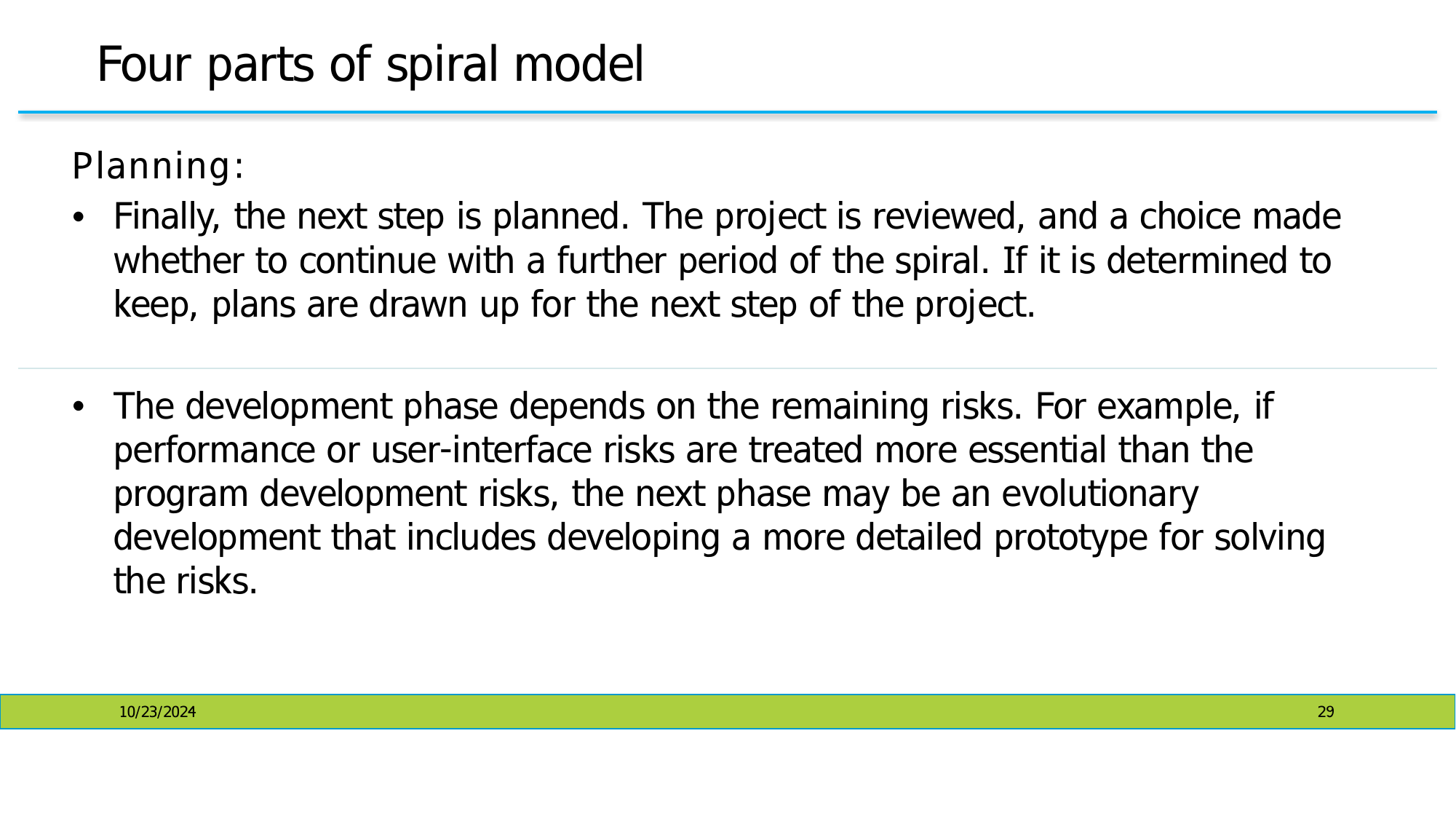

# Four parts of spiral model
Planning:
Finally, the next step is planned. The project is reviewed, and a choice made whether to continue with a further period of the spiral. If it is determined to keep, plans are drawn up for the next step of the project.

The development phase depends on the remaining risks. For example, if performance or user-interface risks are treated more essential than the program development risks, the next phase may be an evolutionary development that includes developing a more detailed prototype for solving the risks.
10/23/2024
29